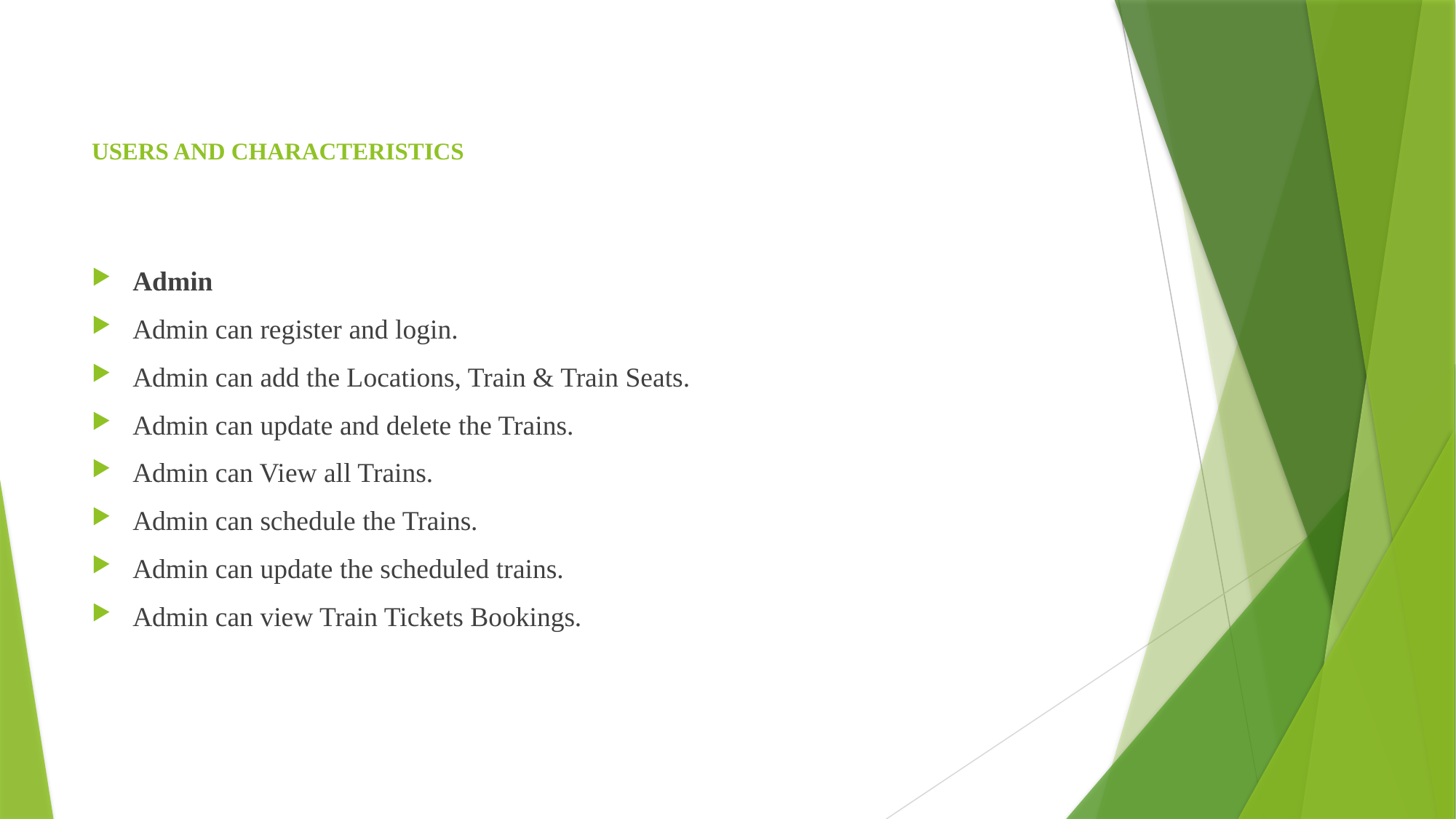

# USERS AND CHARACTERISTICS
Admin
Admin can register and login.
Admin can add the Locations, Train & Train Seats.
Admin can update and delete the Trains.
Admin can View all Trains.
Admin can schedule the Trains.
Admin can update the scheduled trains.
Admin can view Train Tickets Bookings.